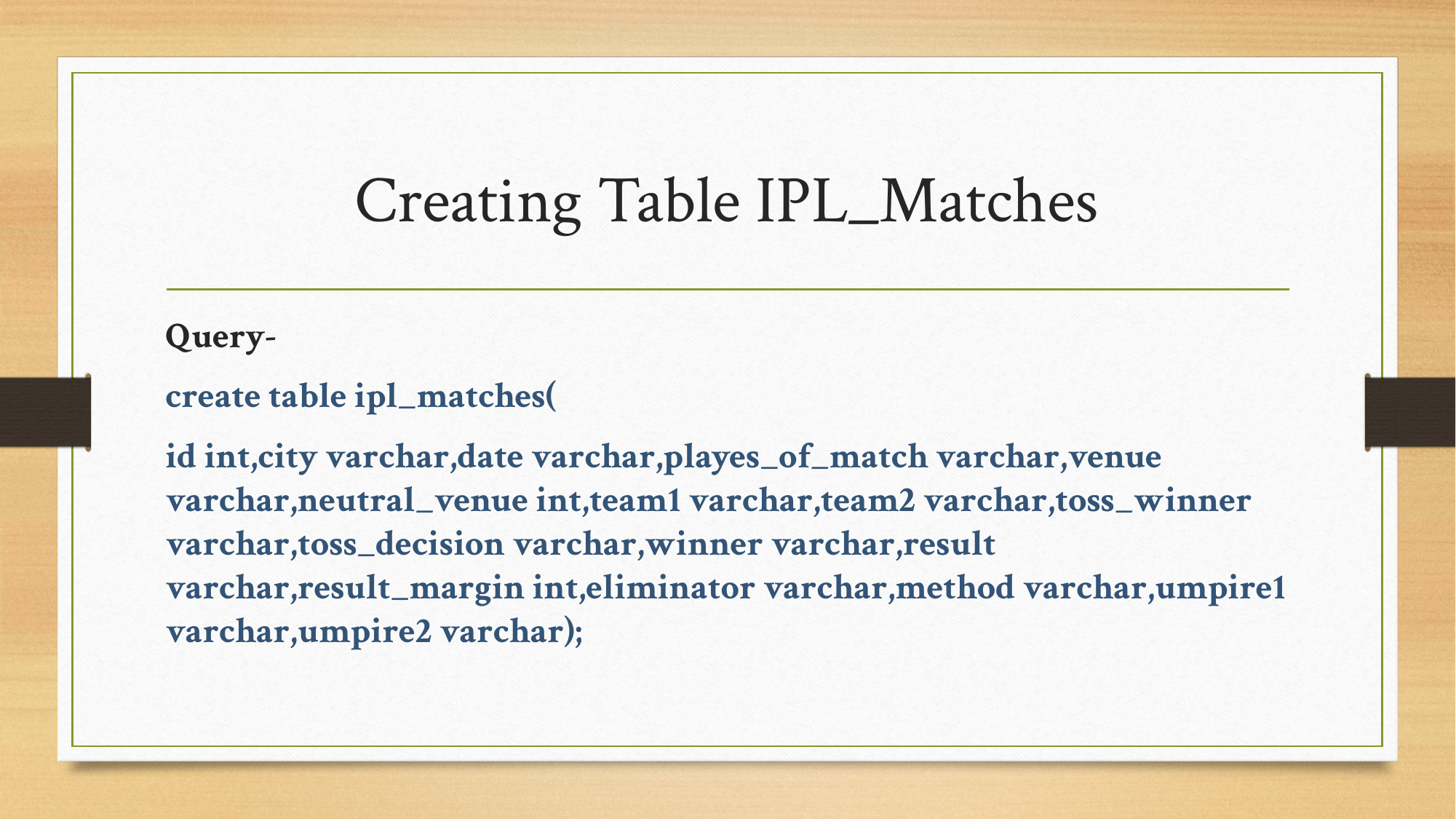

# Creating Table IPL_Matches
Query-
create table ipl_matches(
id int,city varchar,date varchar,playes_of_match varchar,venue varchar,neutral_venue int,team1 varchar,team2 varchar,toss_winner varchar,toss_decision varchar,winner varchar,result varchar,result_margin int,eliminator varchar,method varchar,umpire1 varchar,umpire2 varchar);